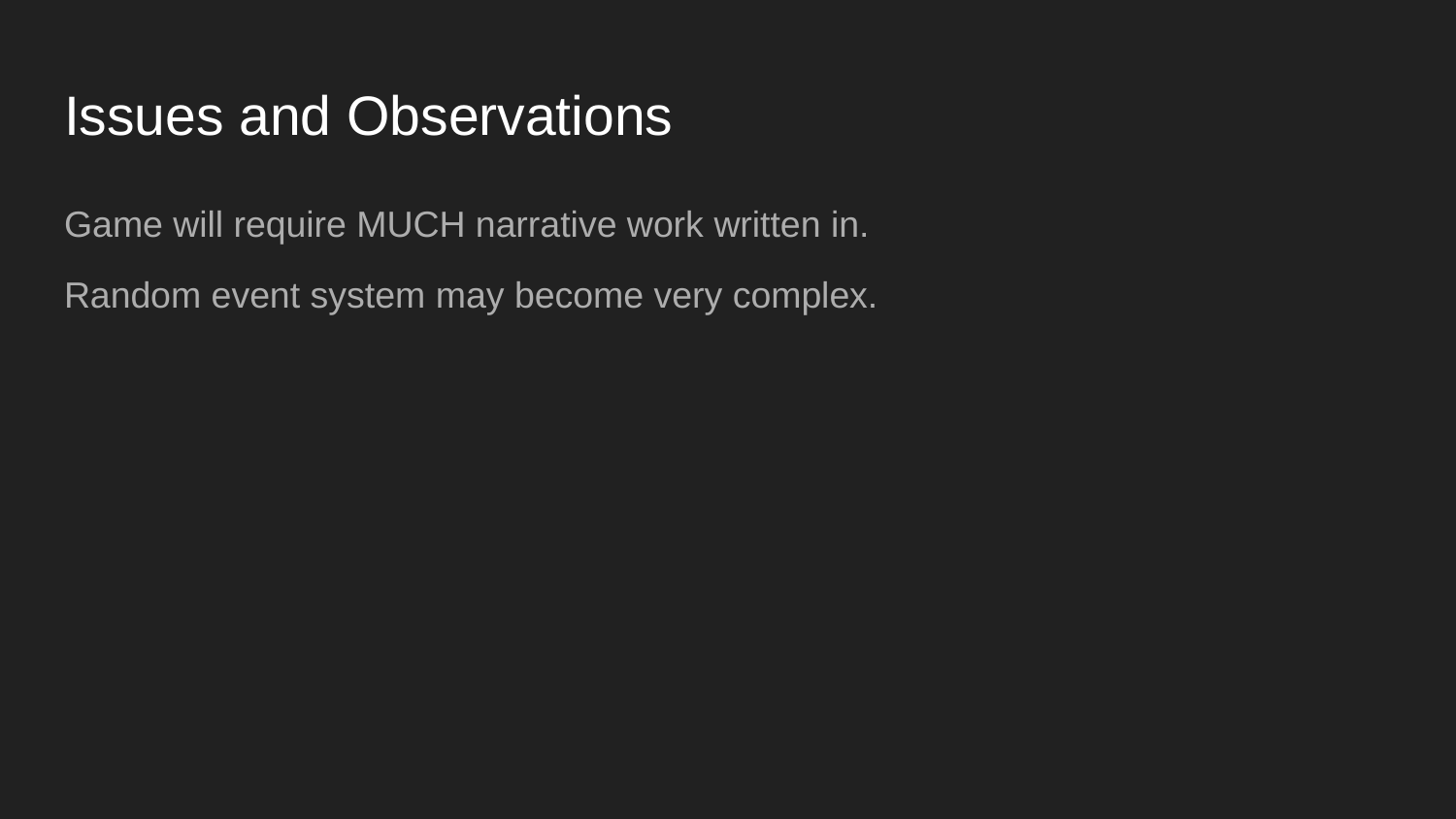

# Issues and Observations
Game will require MUCH narrative work written in.
Random event system may become very complex.